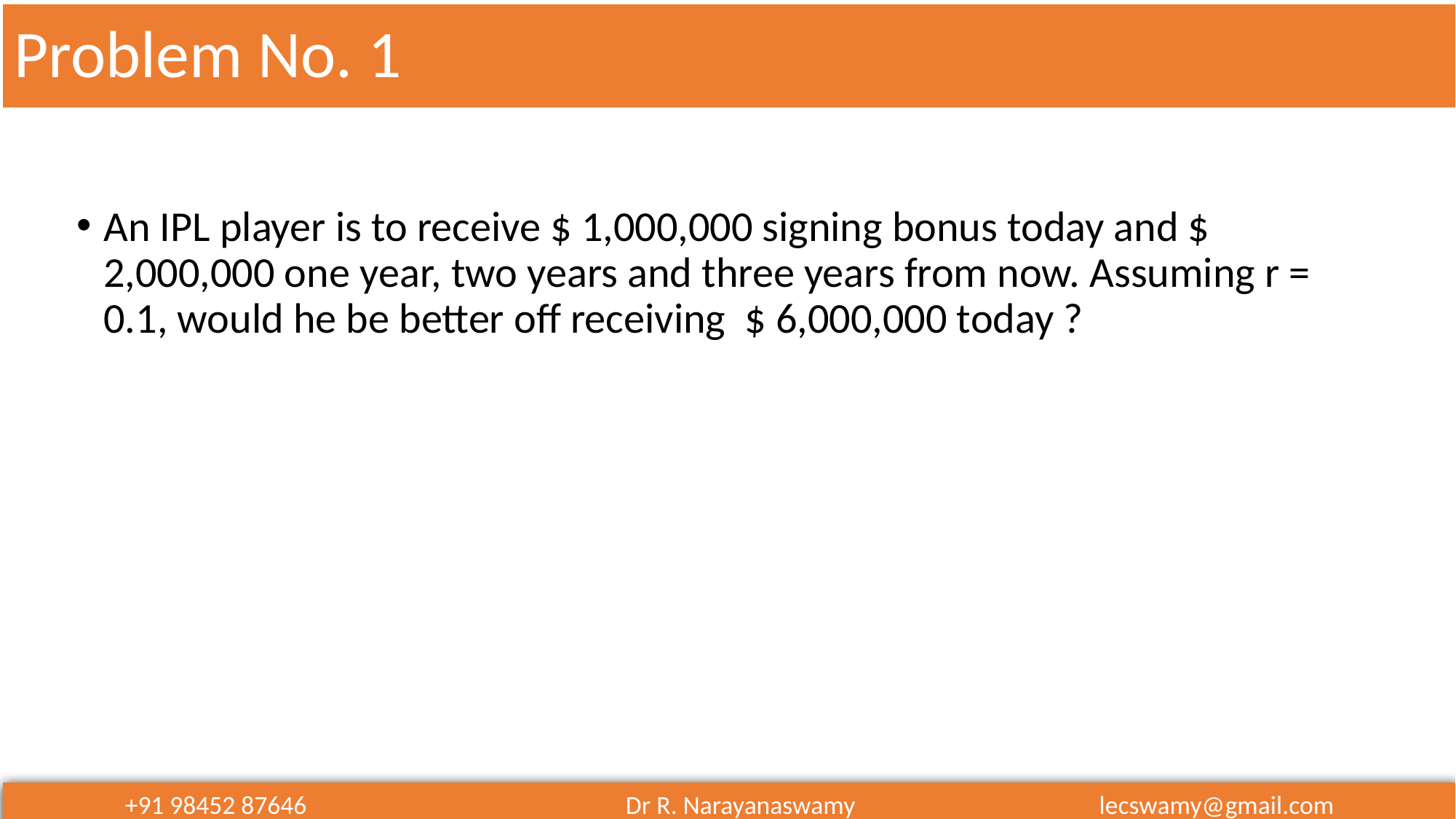

# Problem No. 1
An IPL player is to receive $ 1,000,000 signing bonus today and $ 2,000,000 one year, two years and three years from now. Assuming r = 0.1, would he be better off receiving  $ 6,000,000 today ?

+91 98452 87646                                                       Dr R. Narayanaswamy                                          lecswamy@gmail.com